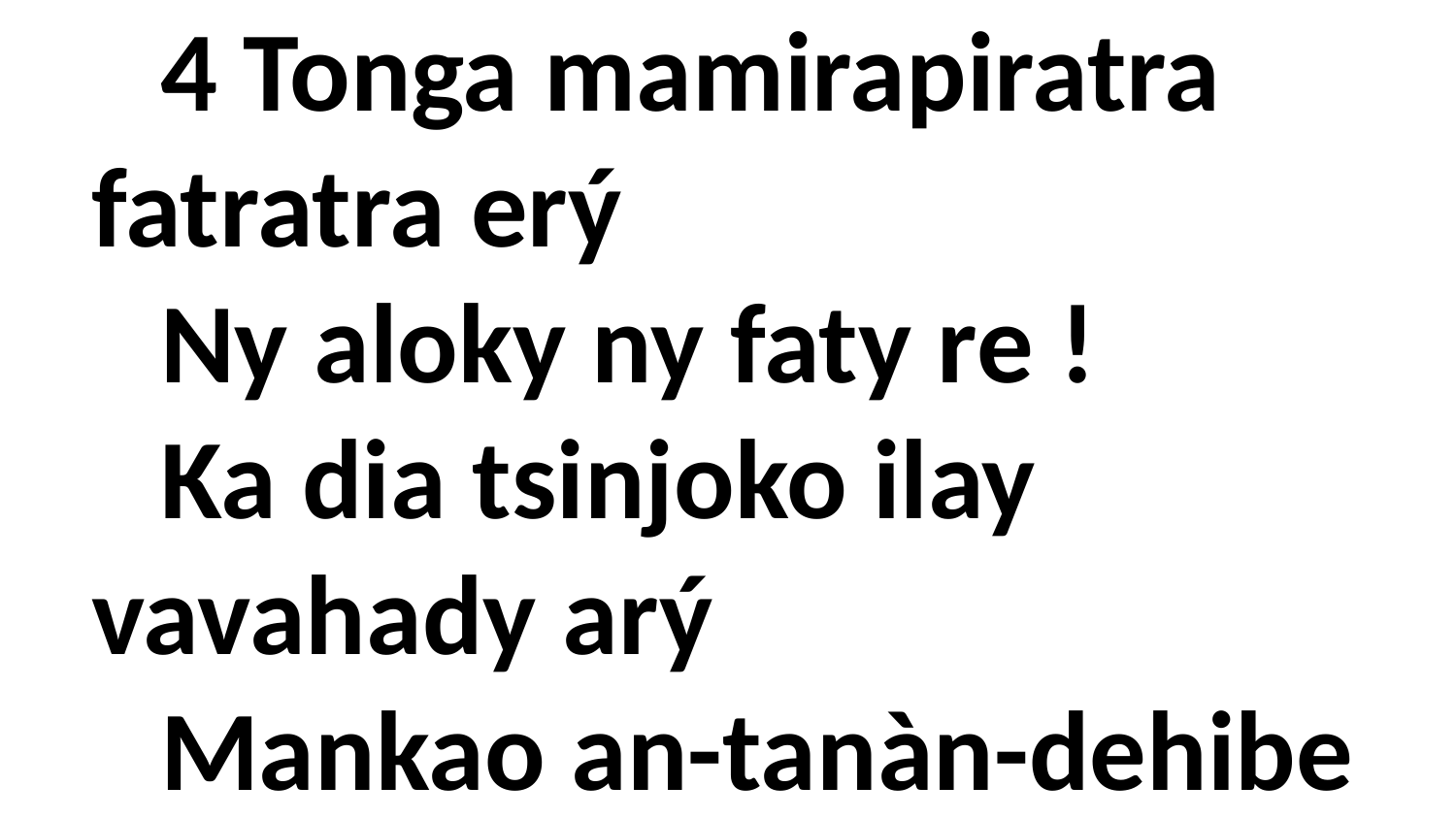

# 4 Tonga mamirapiratra fatratra erý Ny aloky ny faty re ! Ka dia tsinjoko ilay vavahady arý Mankao an-tanàn-dehibe